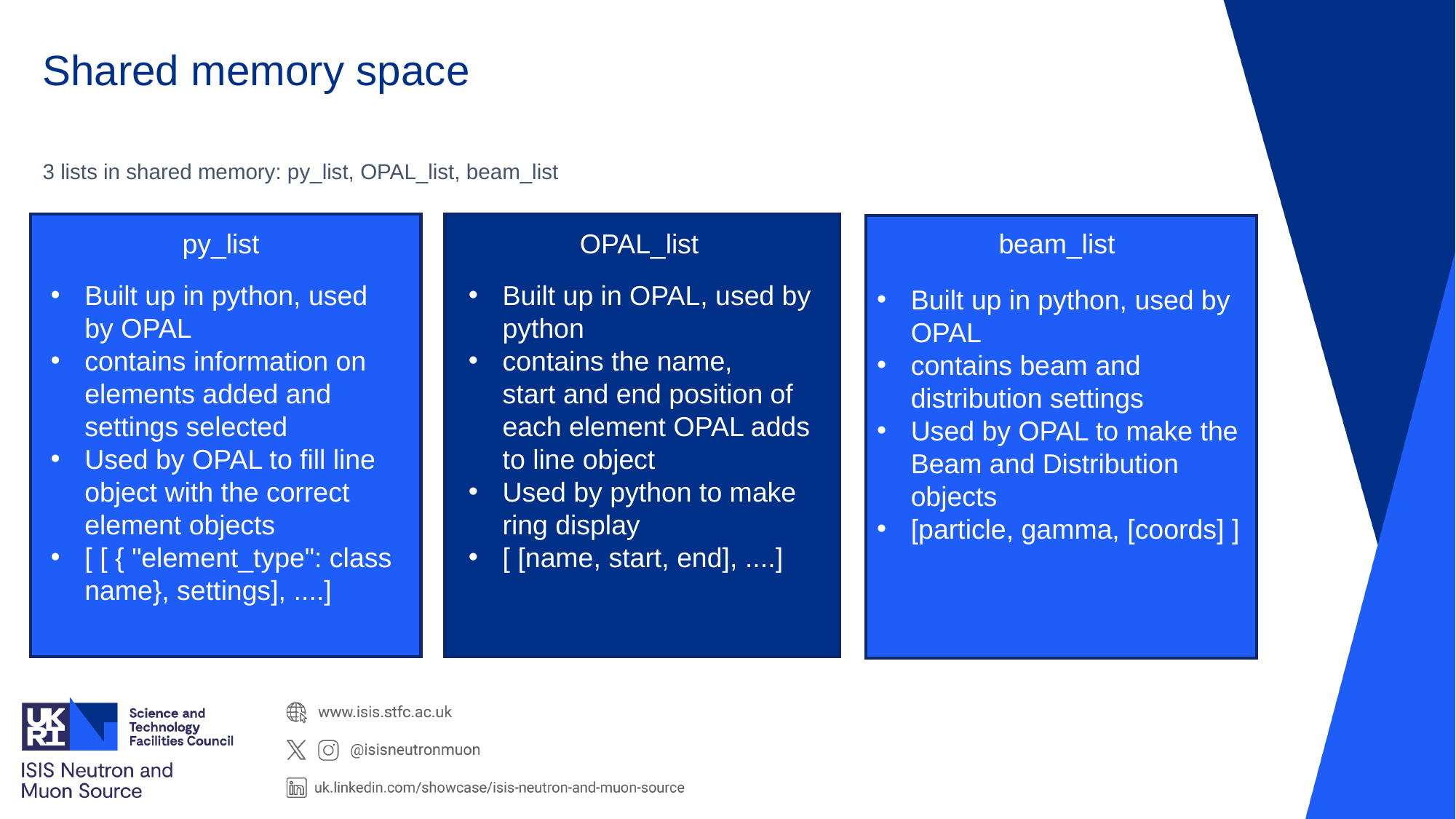

Shared memory space
3 lists in shared memory: py_list, OPAL_list, beam_list

py_list
OPAL_list
beam_list
Built up in python, used by OPAL
contains information on elements added and settings selected
Used by OPAL to fill line object with the correct element objects
[ [ { "element_type": class name}, settings], ....]
Built up in OPAL, used by python
contains the name, start and end position of each element OPAL adds to line object
Used by python to make ring display
[ [name, start, end], ....]
Built up in python, used by OPAL
contains beam and distribution settings
Used by OPAL to make the Beam and Distribution objects
[particle, gamma, [coords] ]